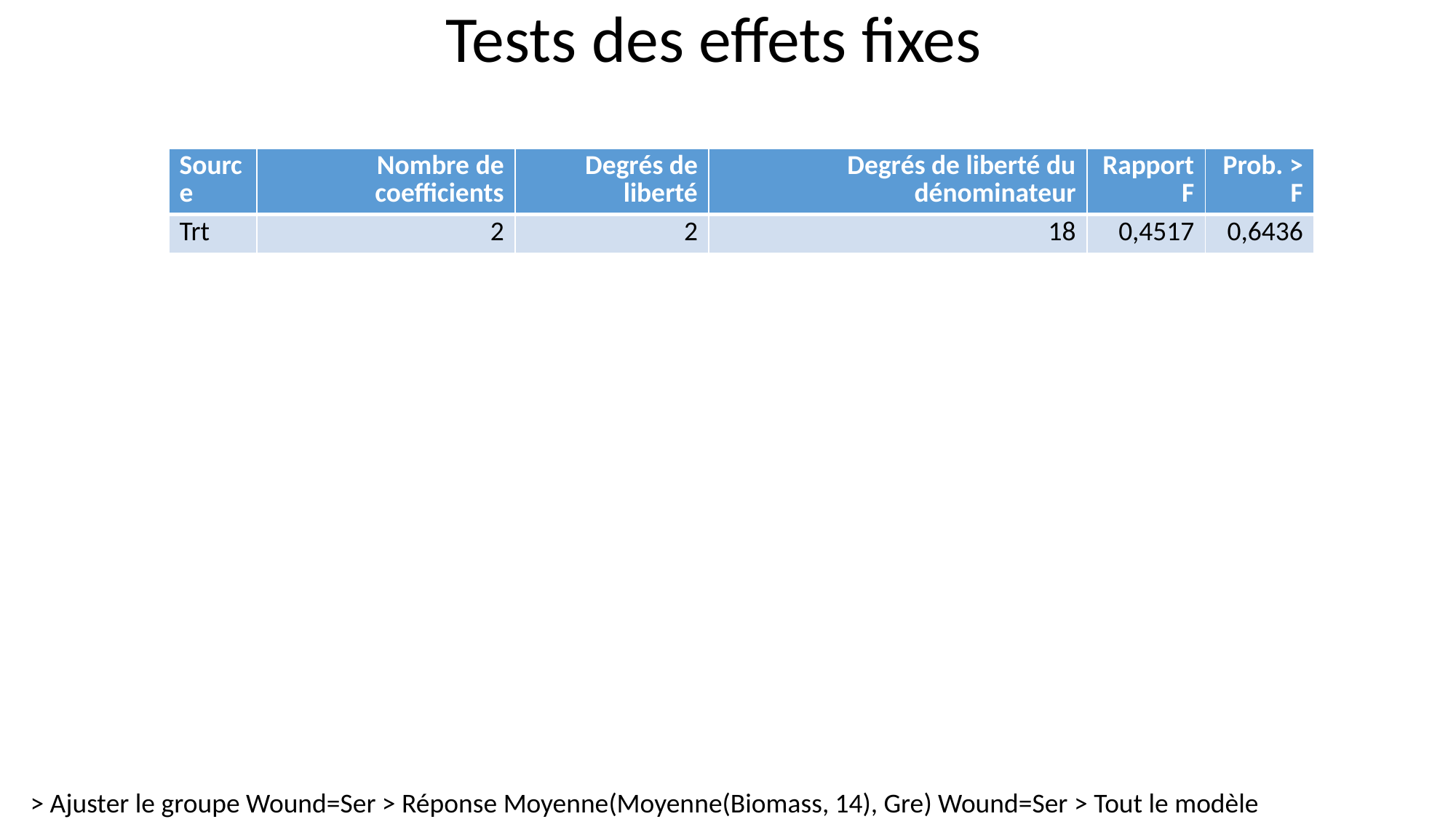

# Tests des effets fixes
| Source | Nombre de coefficients | Degrés de liberté | Degrés de liberté du dénominateur | Rapport F | Prob. > F |
| --- | --- | --- | --- | --- | --- |
| Trt | 2 | 2 | 18 | 0,4517 | 0,6436 |
> Ajuster le groupe Wound=Ser > Réponse Moyenne(Moyenne(Biomass, 14), Gre) Wound=Ser > Tout le modèle